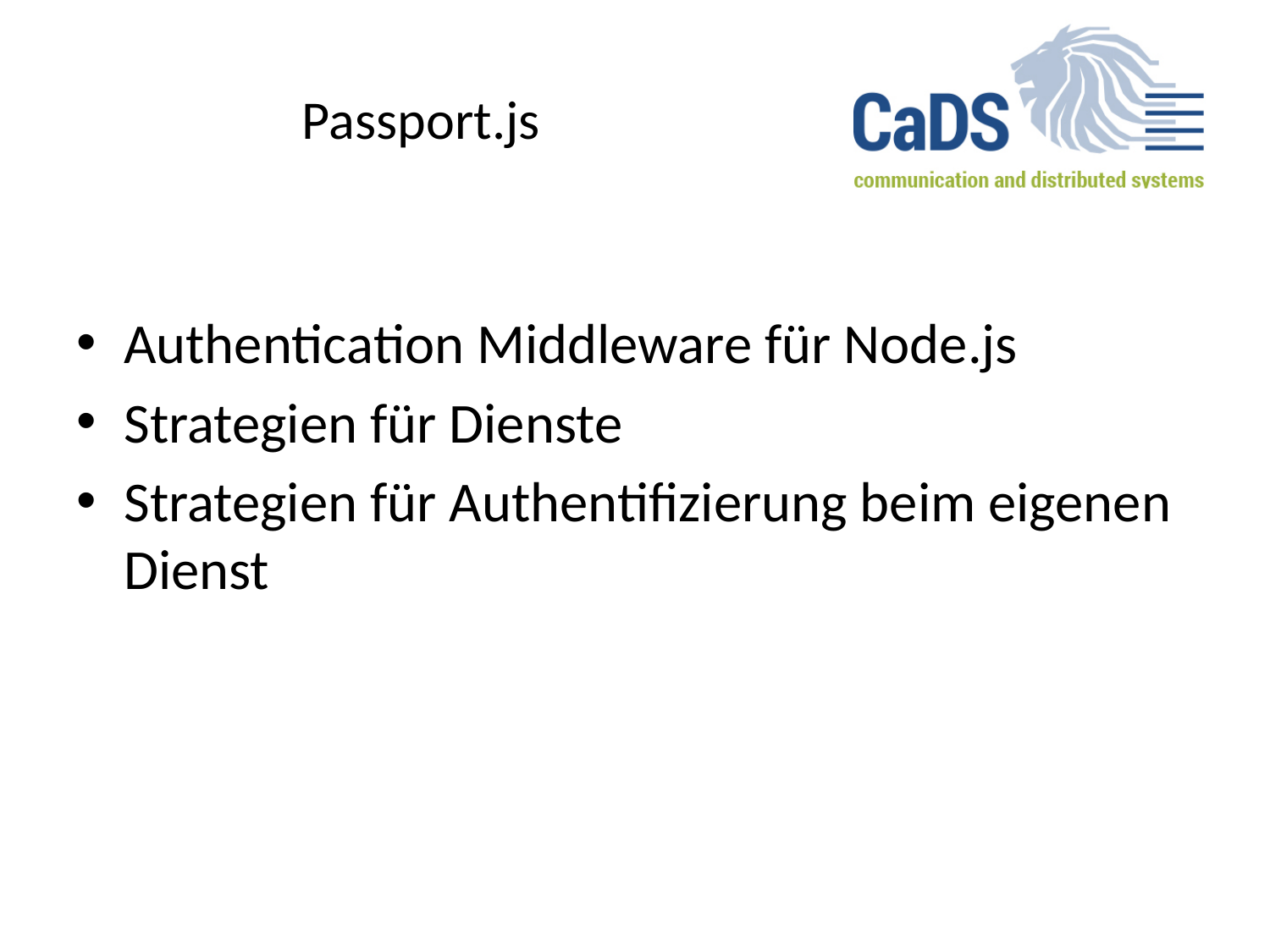

# Passport.js

Authentication Middleware für Node.js
Strategien für Dienste
Strategien für Authentifizierung beim eigenen Dienst